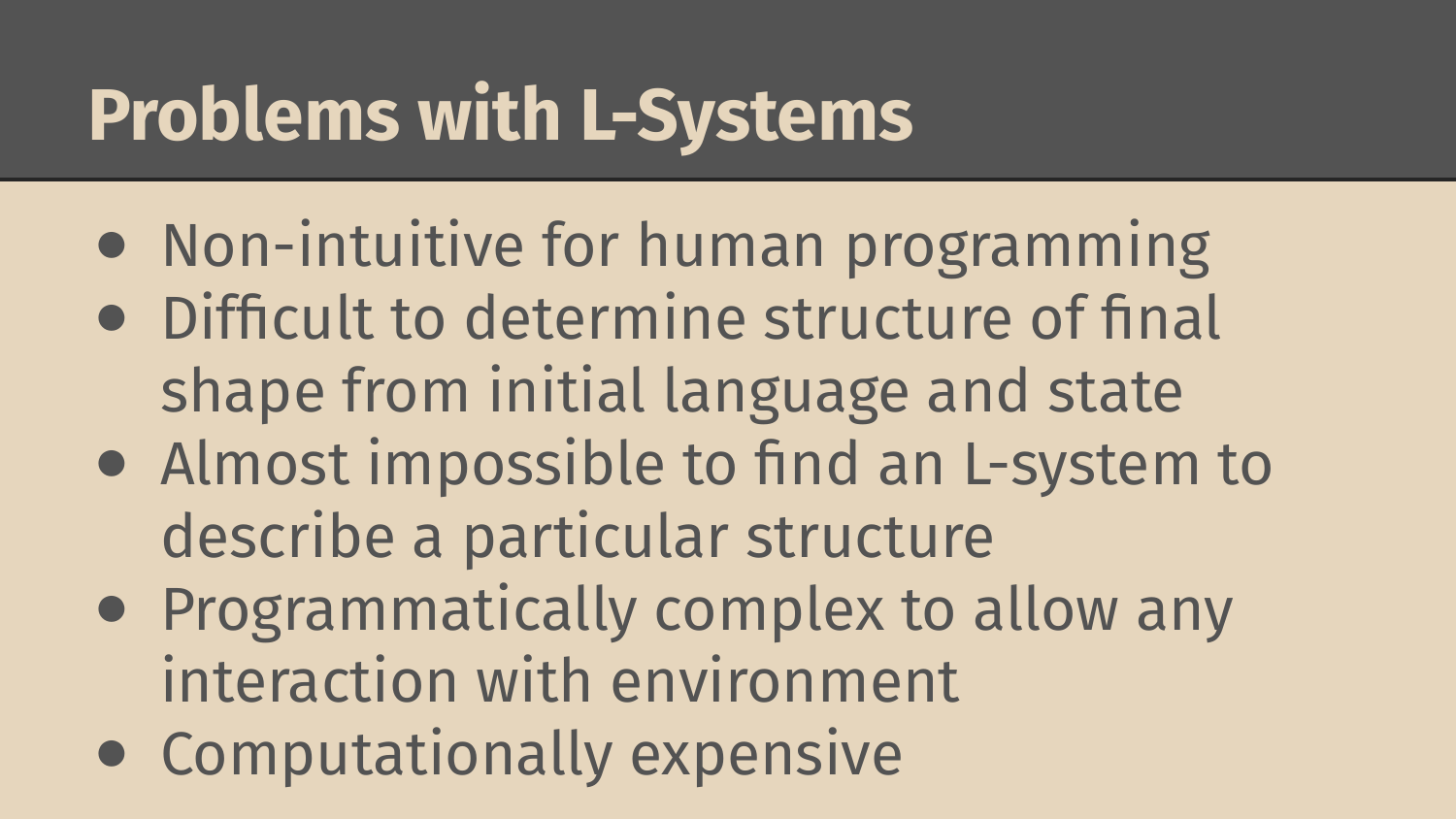

# Problems with L-Systems
Non-intuitive for human programming
Difficult to determine structure of final shape from initial language and state
Almost impossible to find an L-system to describe a particular structure
Programmatically complex to allow any interaction with environment
Computationally expensive